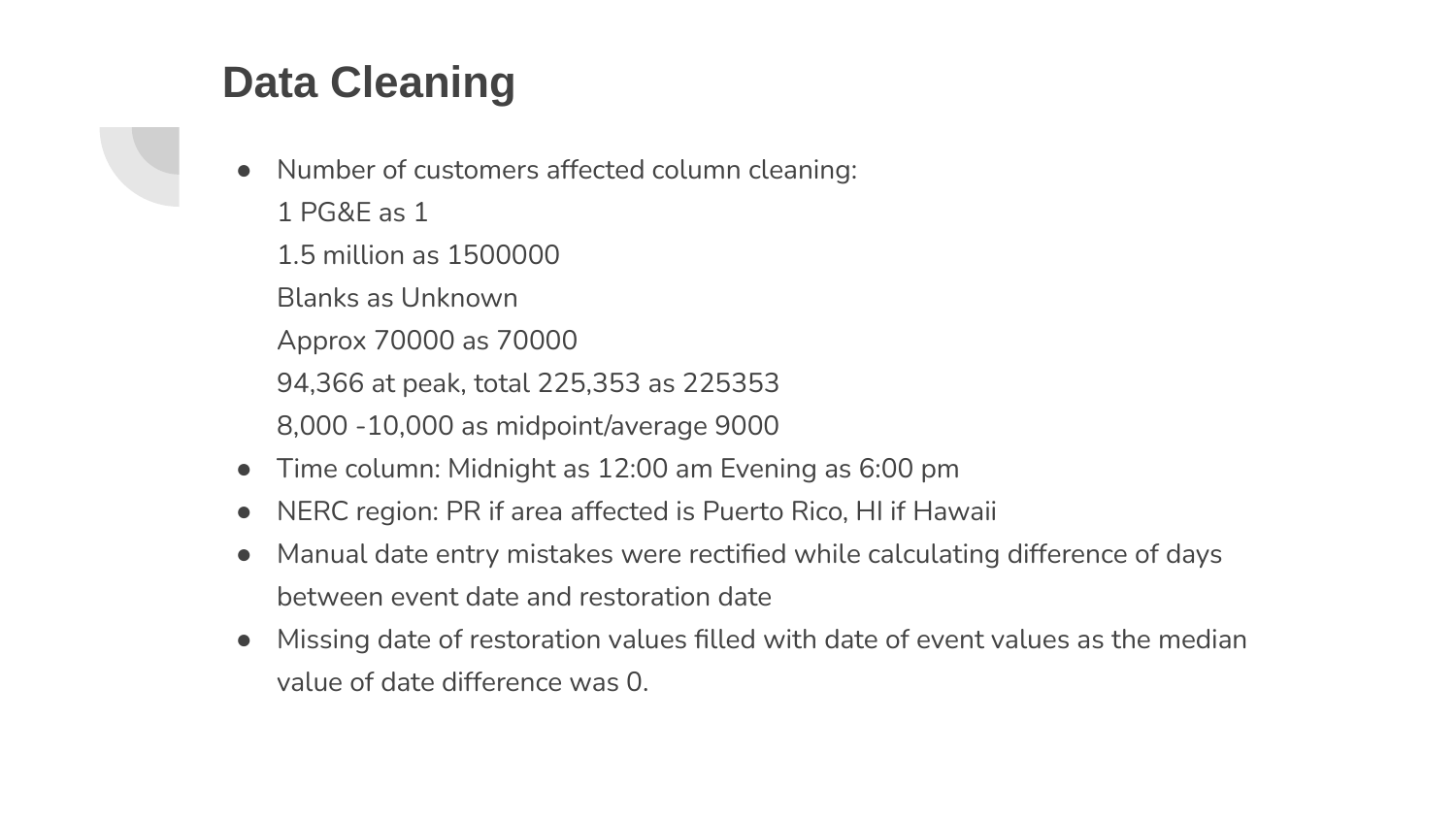

# Data Cleaning
Number of customers affected column cleaning:
1 PG&E as 1
1.5 million as 1500000
Blanks as Unknown
Approx 70000 as 70000
94,366 at peak, total 225,353 as 225353
8,000 -10,000 as midpoint/average 9000
Time column: Midnight as 12:00 am Evening as 6:00 pm
NERC region: PR if area affected is Puerto Rico, HI if Hawaii
Manual date entry mistakes were rectified while calculating difference of days between event date and restoration date
Missing date of restoration values filled with date of event values as the median value of date difference was 0.